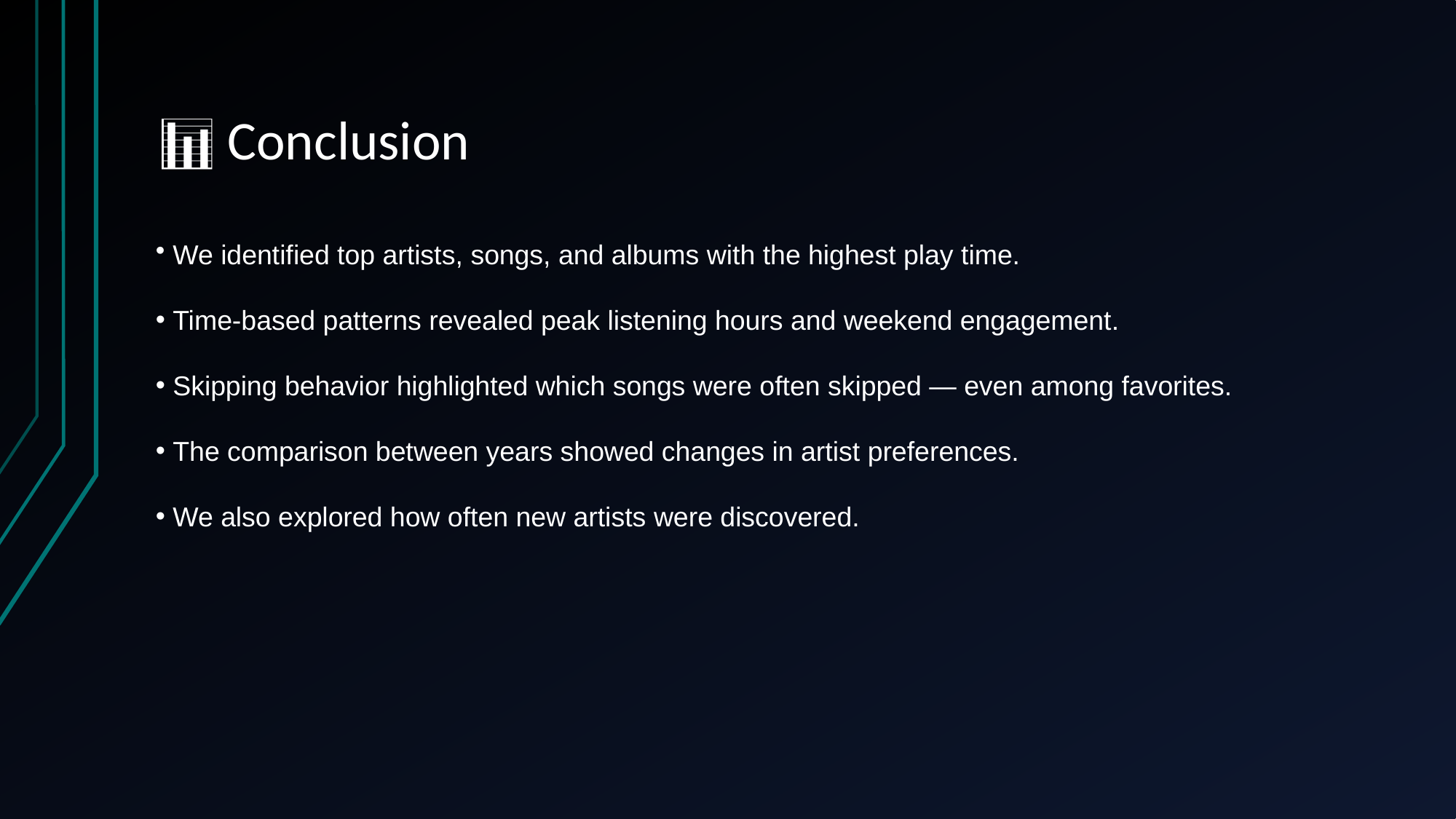

# 📊 Conclusion
 We identified top artists, songs, and albums with the highest play time.

 Time-based patterns revealed peak listening hours and weekend engagement.

 Skipping behavior highlighted which songs were often skipped — even among favorites.

 The comparison between years showed changes in artist preferences.

 We also explored how often new artists were discovered.